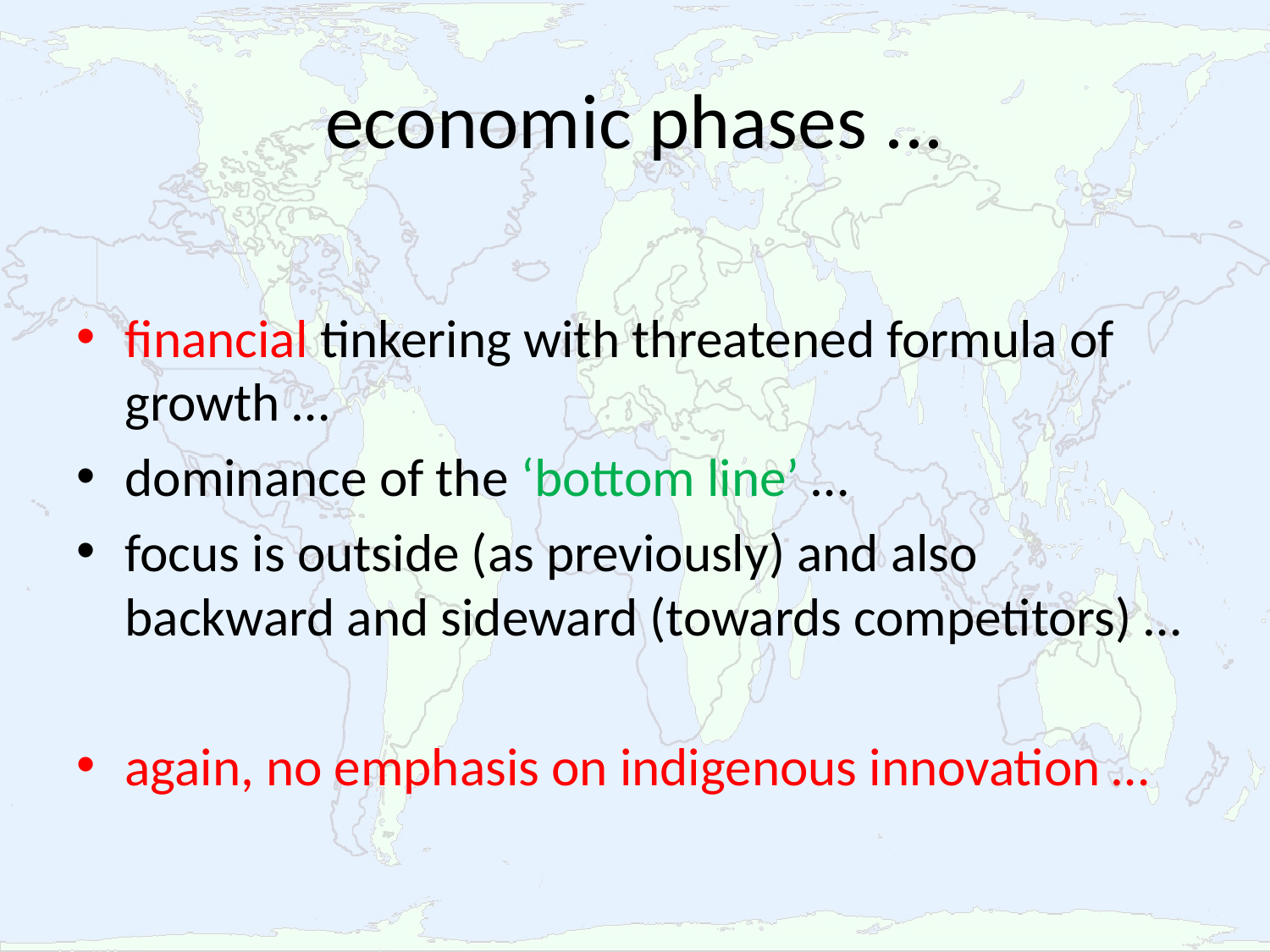

# economic phases ...

financial tinkering with threatened formula of growth …
dominance of the ‘bottom line’ …
focus is outside (as previously) and also backward and sideward (towards competitors) …

again, no emphasis on indigenous innovation …